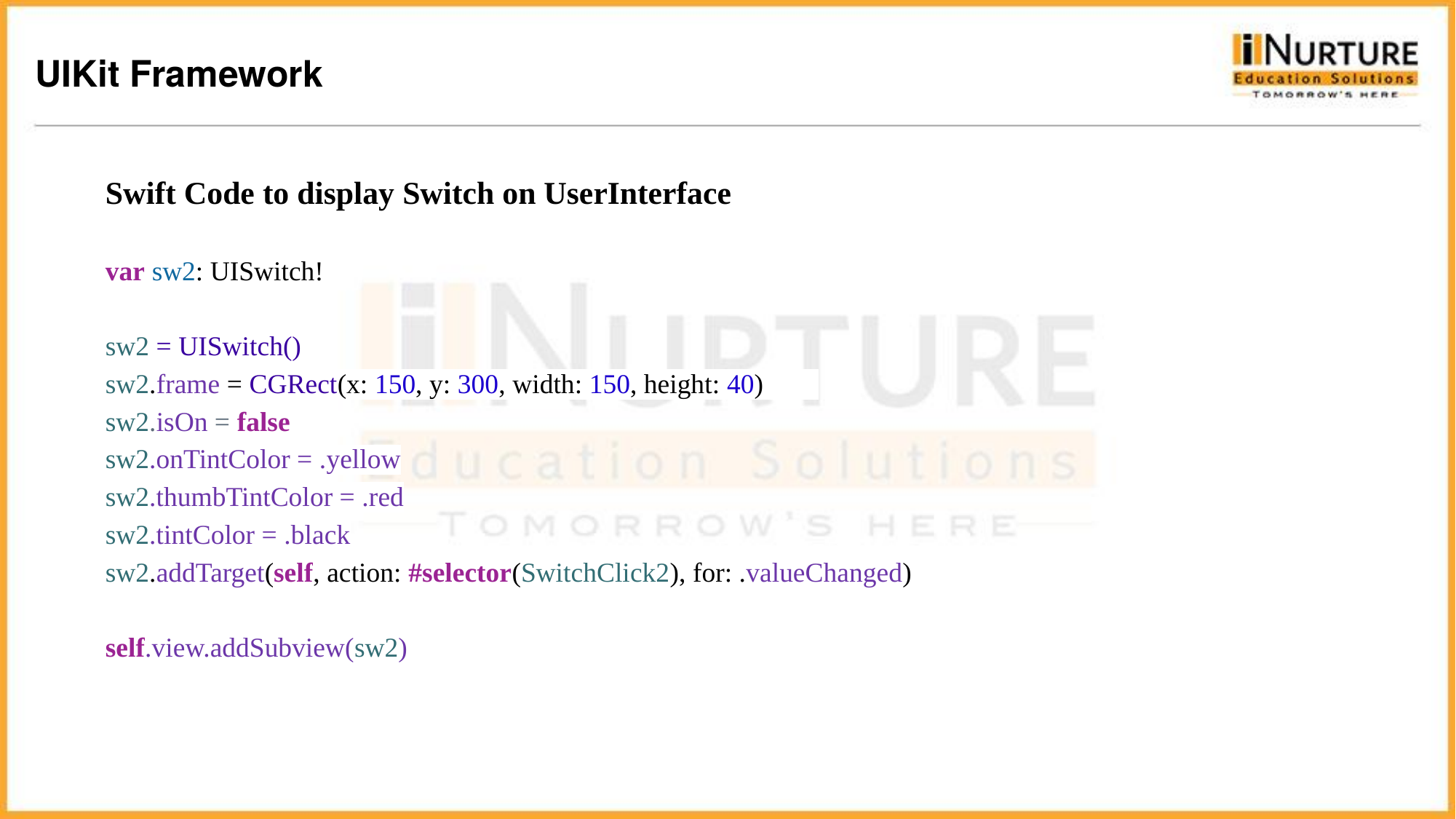

UIKit Framework
Swift Code to display Switch on UserInterface

var sw2: UISwitch!

sw2 = UISwitch()
sw2.frame = CGRect(x: 150, y: 300, width: 150, height: 40)
sw2.isOn = false
sw2.onTintColor = .yellow
sw2.thumbTintColor = .red
sw2.tintColor = .black
sw2.addTarget(self, action: #selector(SwitchClick2), for: .valueChanged)

self.view.addSubview(sw2)